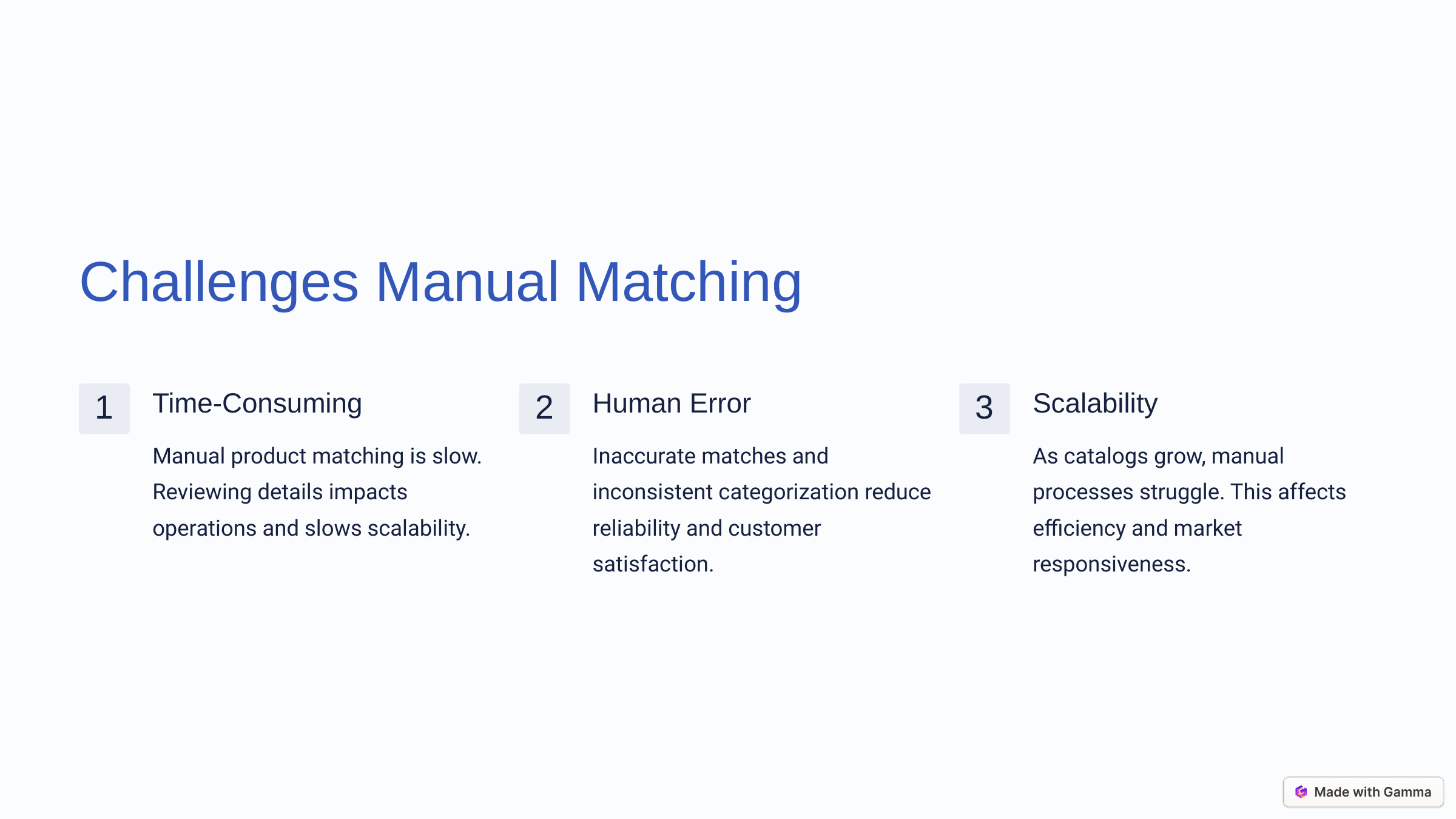

Challenges Manual Matching

Time-Consuming

Human Error

Scalability
1
2
3
Manual product matching is slow. Reviewing details impacts operations and slows scalability.
Inaccurate matches and inconsistent categorization reduce reliability and customer satisfaction.
As catalogs grow, manual processes struggle. This affects efficiency and market responsiveness.